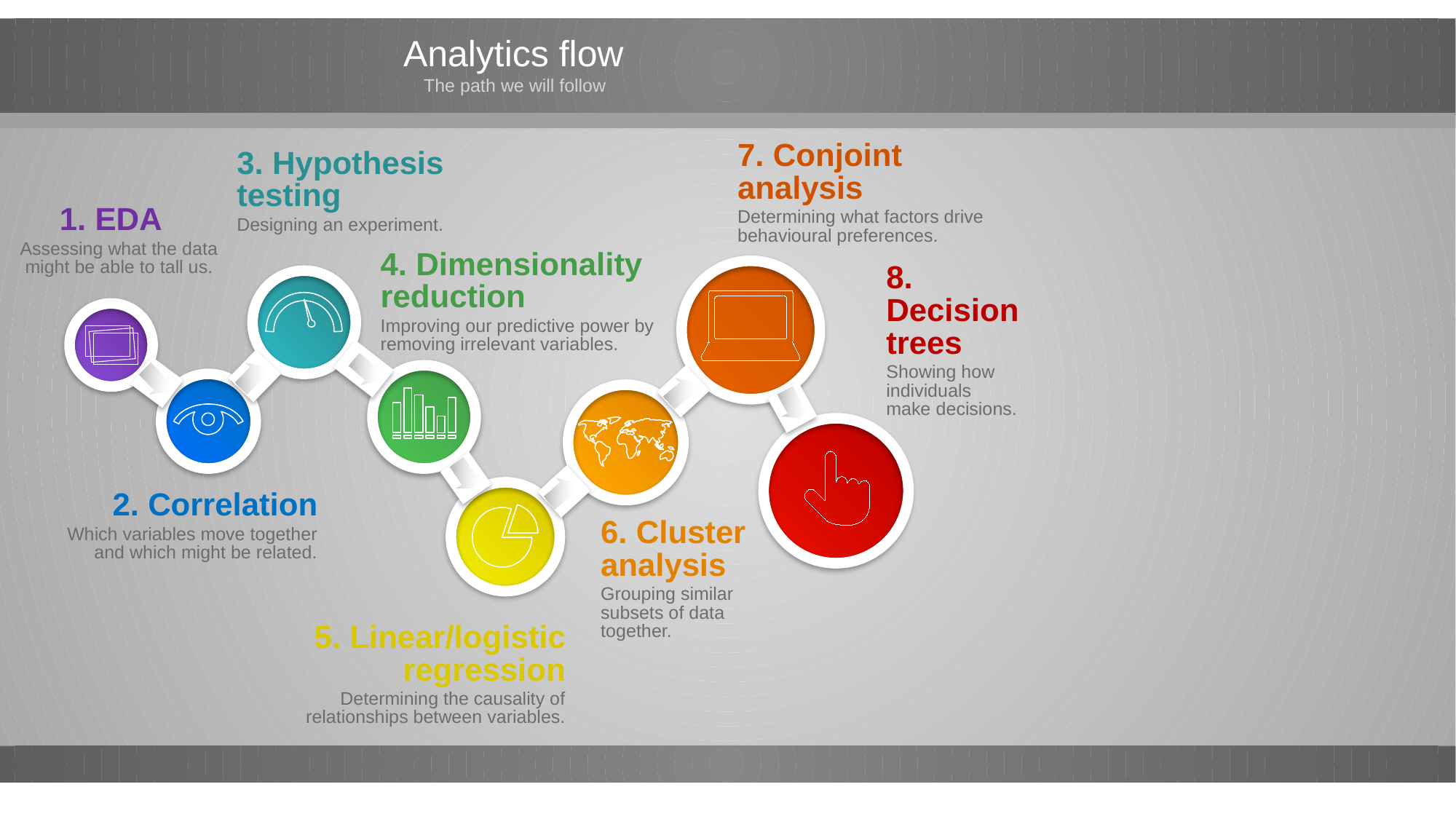

Analytics flow
    The path we will follow
# Sample 2

7. Conjoint analysis
Determining what factors drive behavioural preferences.
3. Hypothesis testing
Designing an experiment.
1. EDA
Assessing what the data might be able to tall us.
4. Dimensionality reduction
Improving our predictive power by removing irrelevant variables.
8. Decision trees
Showing how individuals make decisions.

2. Correlation
Which variables move together and which might be related.

6. Cluster analysis
Grouping similar subsets of data together.
5. Linear/logistic regression
Determining the causality of relationships between variables.